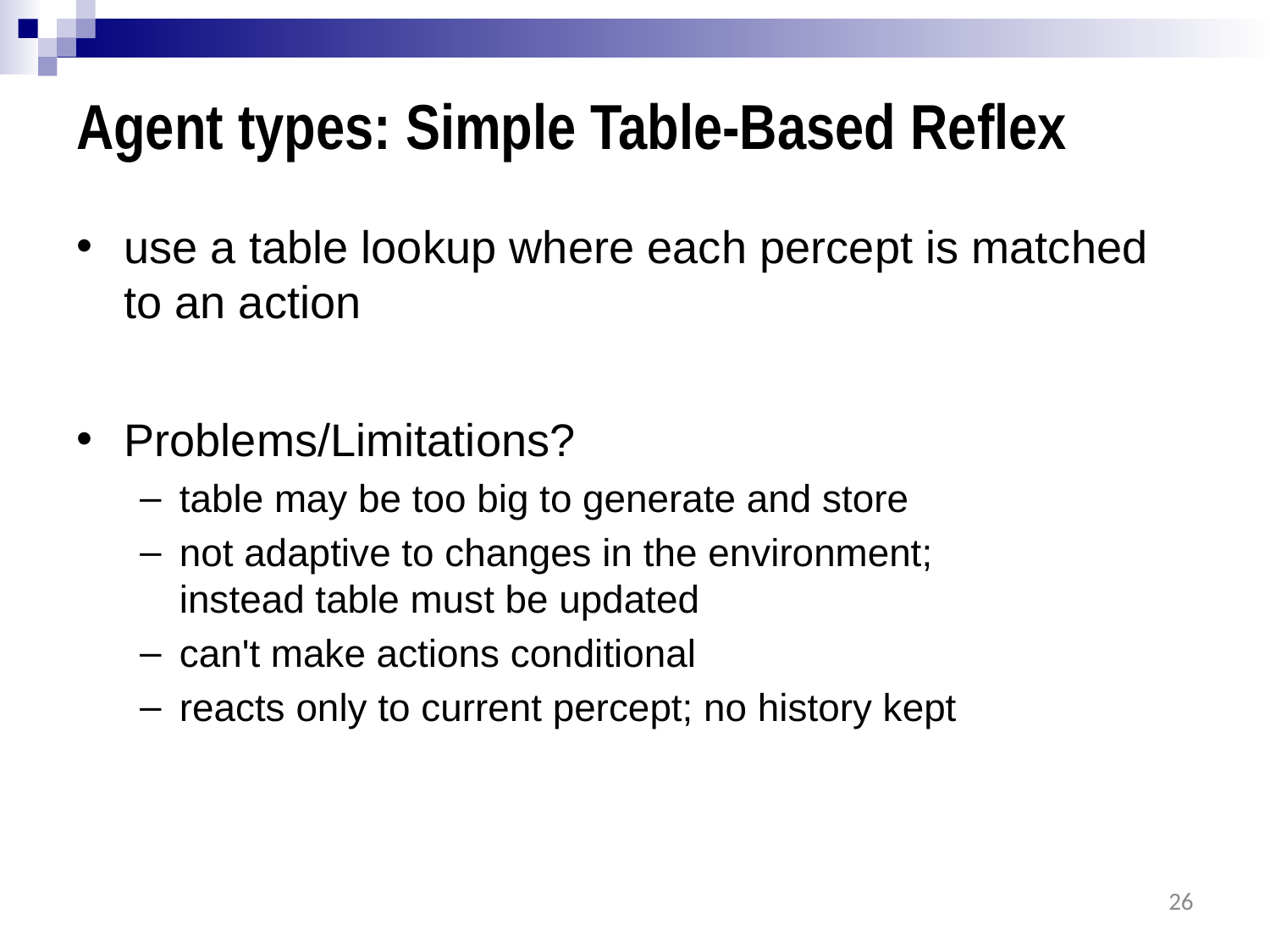

# Agent types: Simple Table-Based Reflex
use a table lookup where each percept is matched to an action

Problems/Limitations?
table may be too big to generate and store
not adaptive to changes in the environment;
instead table must be updated
can't make actions conditional
reacts only to current percept; no history kept
26